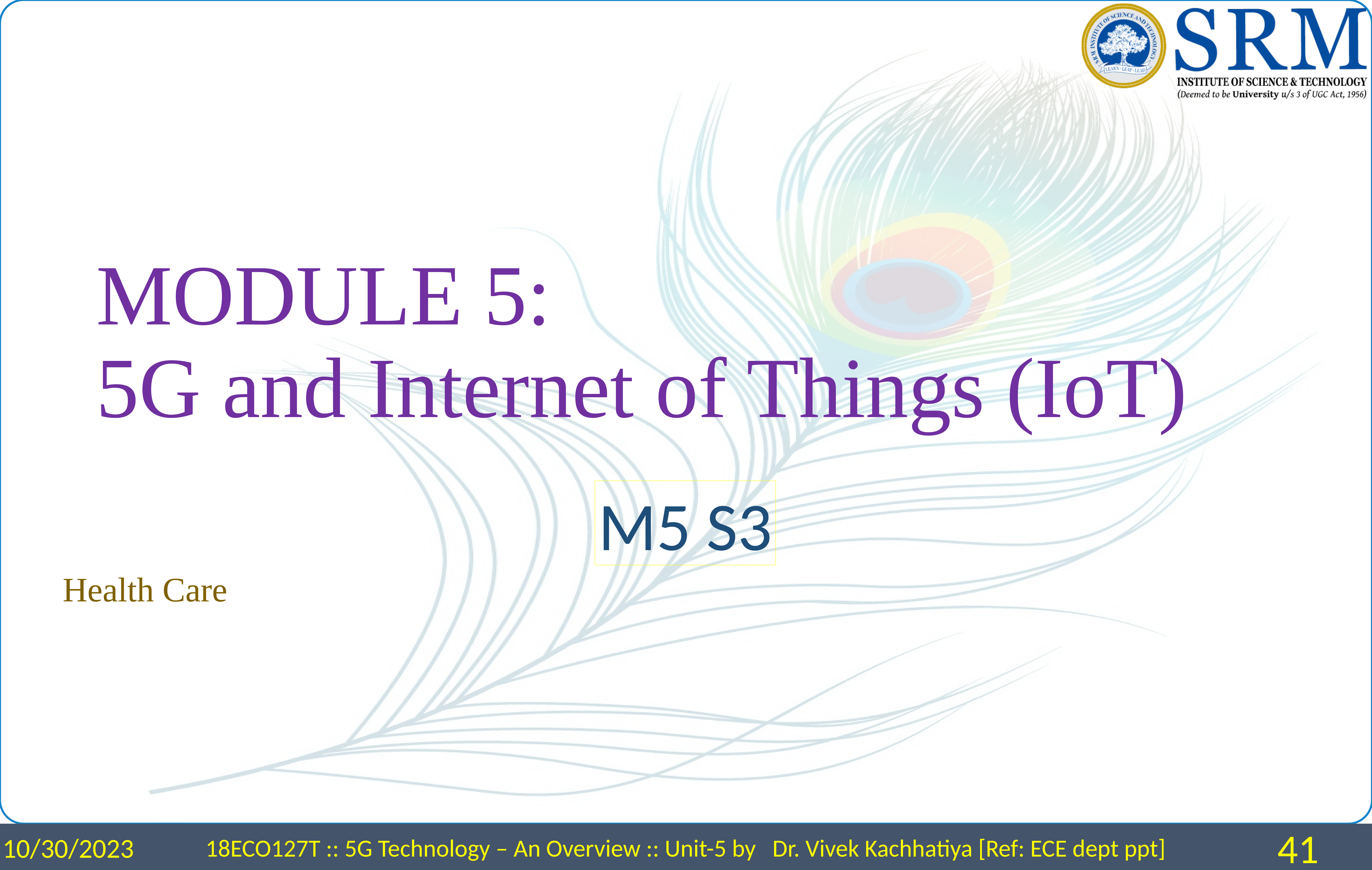

# MODULE 5: 5G and Internet of Things (IoT)
M5 S3
Health Care
10/30/2023
18ECO127T :: 5G Technology – An Overview :: Unit-5 by   Dr. Vivek Kachhatiya [Ref: ECE dept ppt]
41